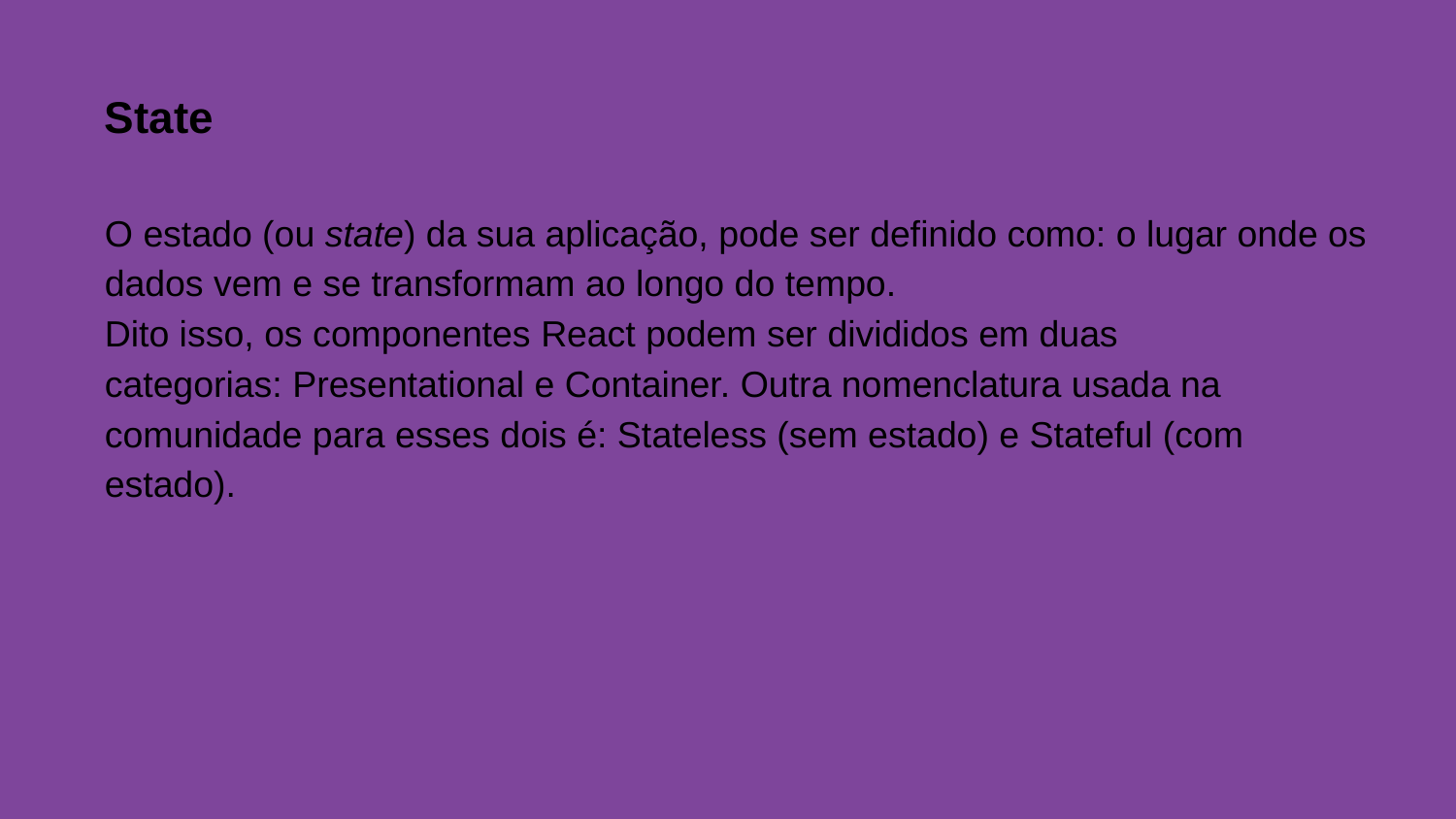

State

O estado (ou state) da sua aplicação, pode ser definido como: o lugar onde os dados vem e se transformam ao longo do tempo.
Dito isso, os componentes React podem ser divididos em duas categorias: Presentational e Container. Outra nomenclatura usada na comunidade para esses dois é: Stateless (sem estado) e Stateful (com estado).